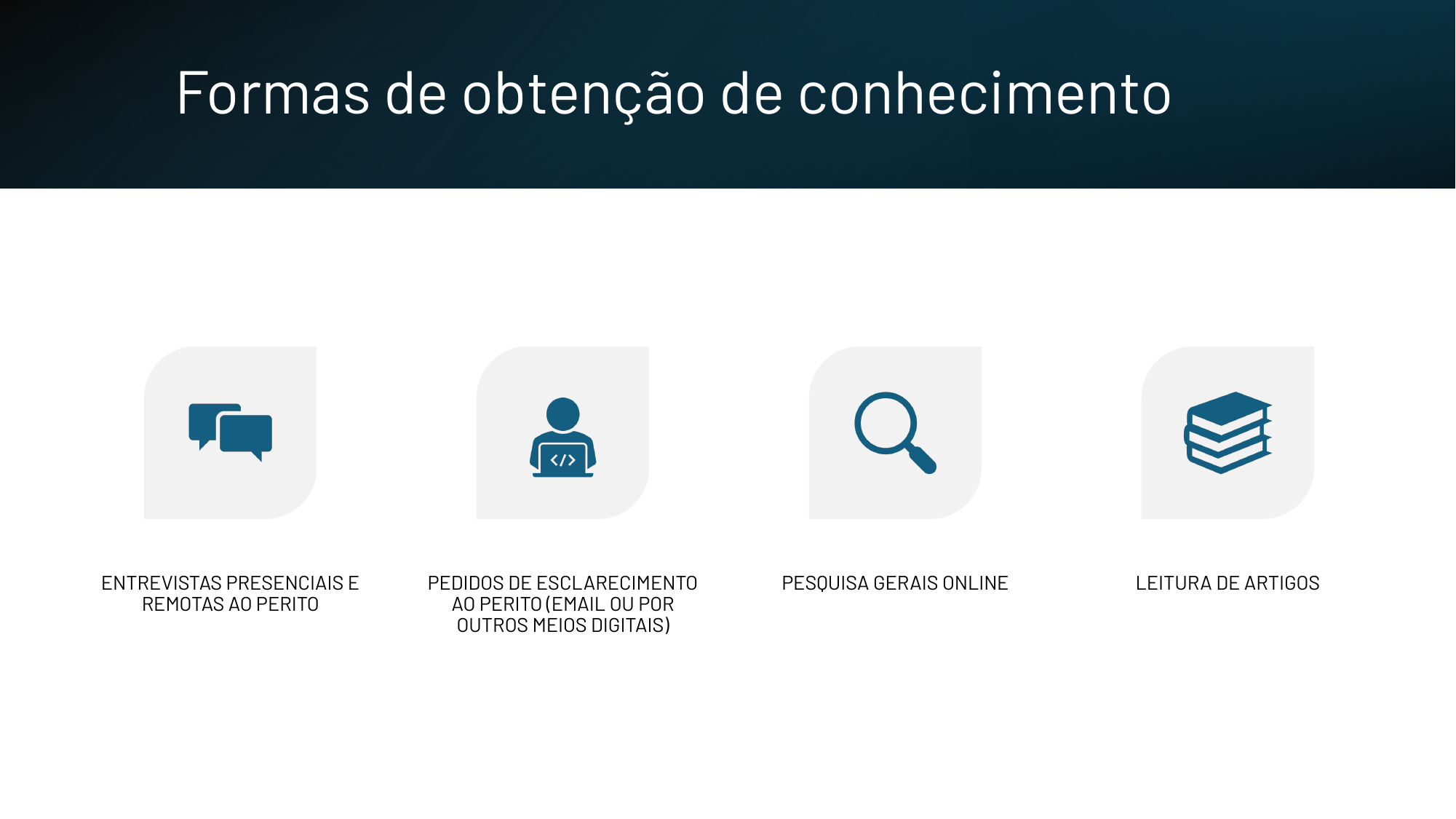

# Formas de obtenção de conhecimento
Entrevistas presenciais e remotas ao perito
Pedidos de esclarecimento ao perito (email ou por outros meios digitais)
Pesquisa gerais online
Leitura de artigos